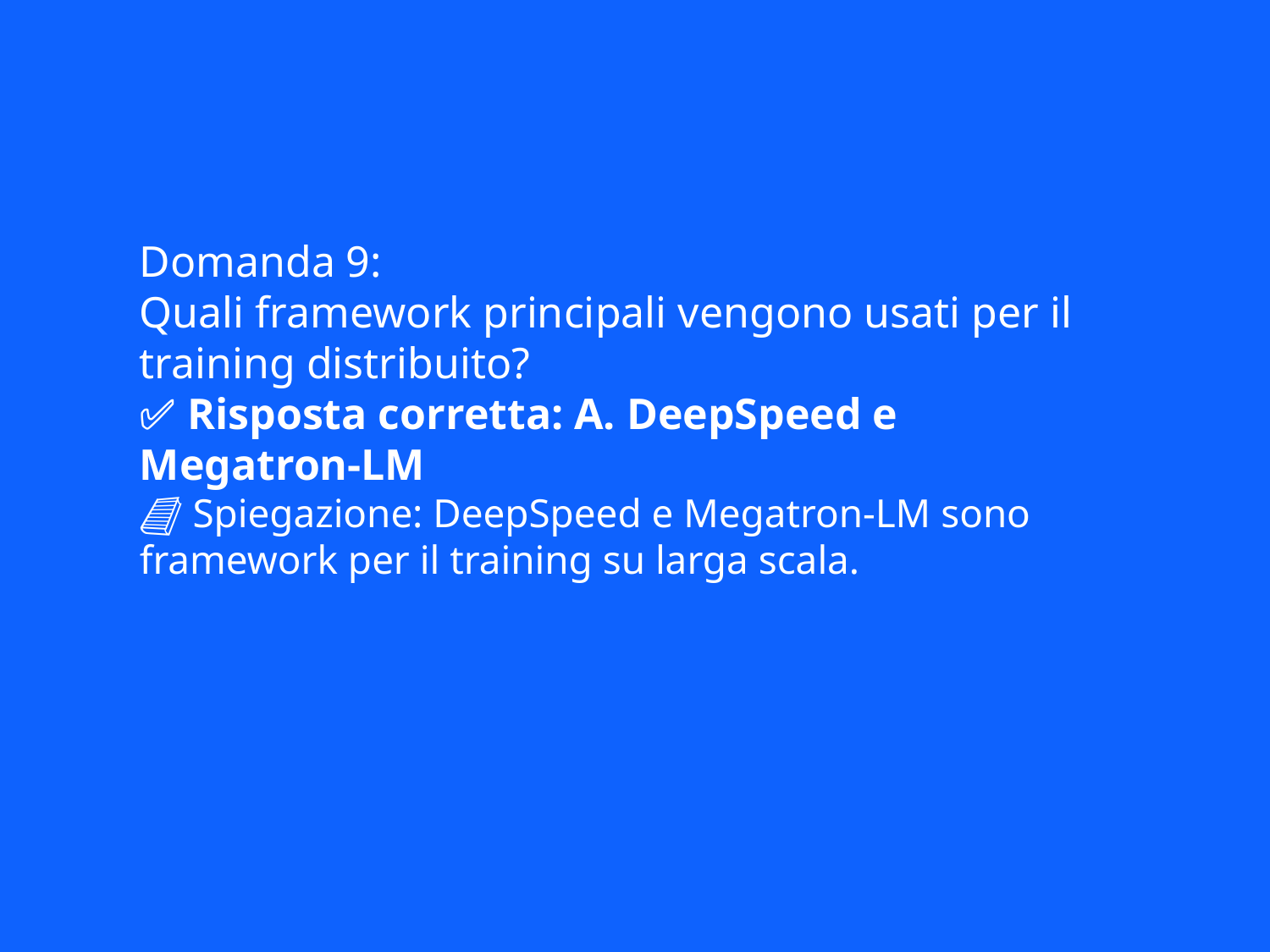

Domanda 9:
Quali framework principali vengono usati per il training distribuito?
✅ Risposta corretta: A. DeepSpeed e Megatron-LM
📘 Spiegazione: DeepSpeed e Megatron-LM sono framework per il training su larga scala.